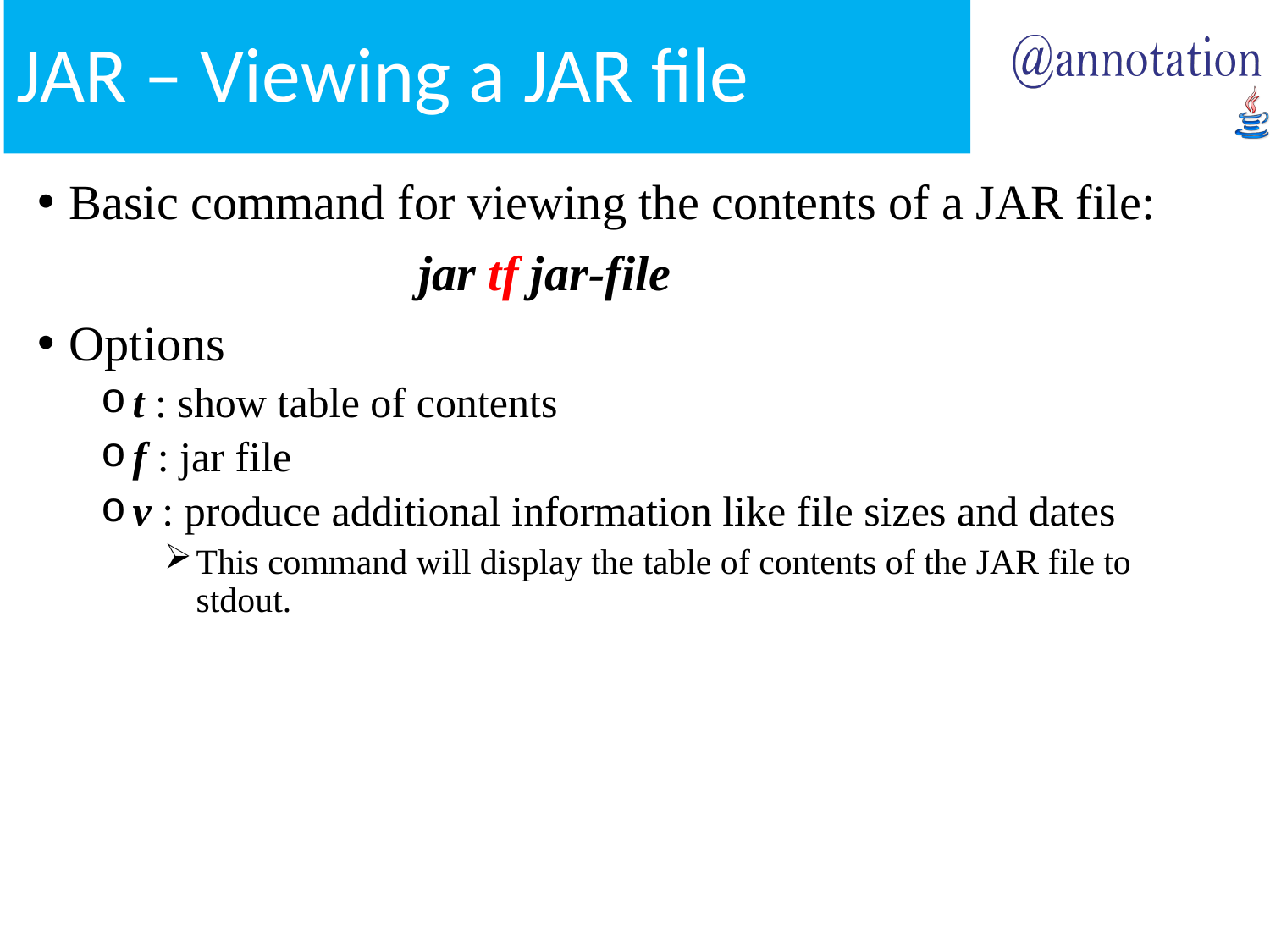

# JAR – Viewing a JAR file
Basic command for viewing the contents of a JAR file:
			jar tf jar-file
Options
t : show table of contents
f : jar file
v : produce additional information like file sizes and dates
This command will display the table of contents of the JAR file to stdout.